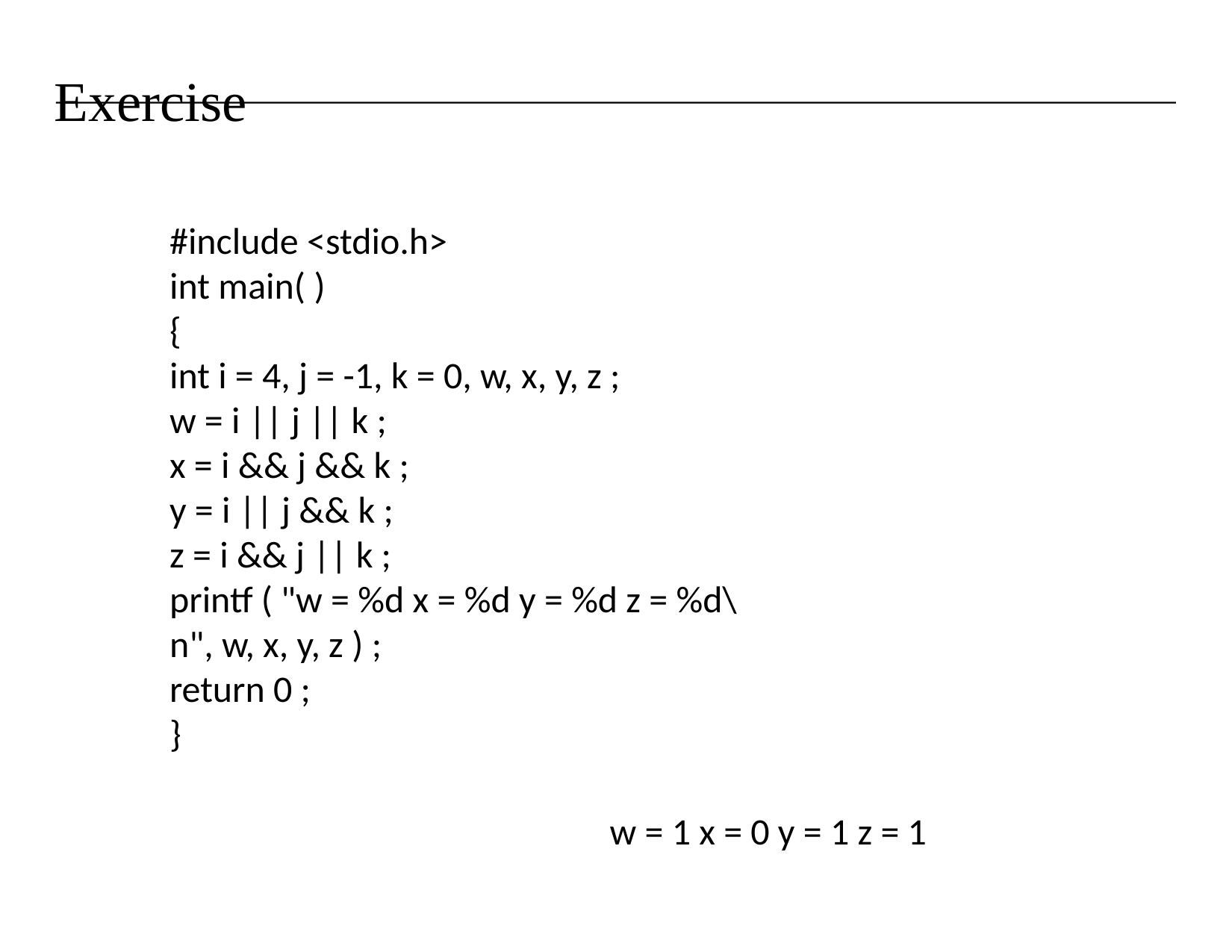

# Exercise
#include <stdio.h>
int main( )
{
int i = 4, j = -1, k = 0, w, x, y, z ;
w = i || j || k ;
x = i && j && k ;
y = i || j && k ;
z = i && j || k ;
printf ( "w = %d x = %d y = %d z = %d\n", w, x, y, z ) ;
return 0 ;
}
w = 1 x = 0 y = 1 z = 1